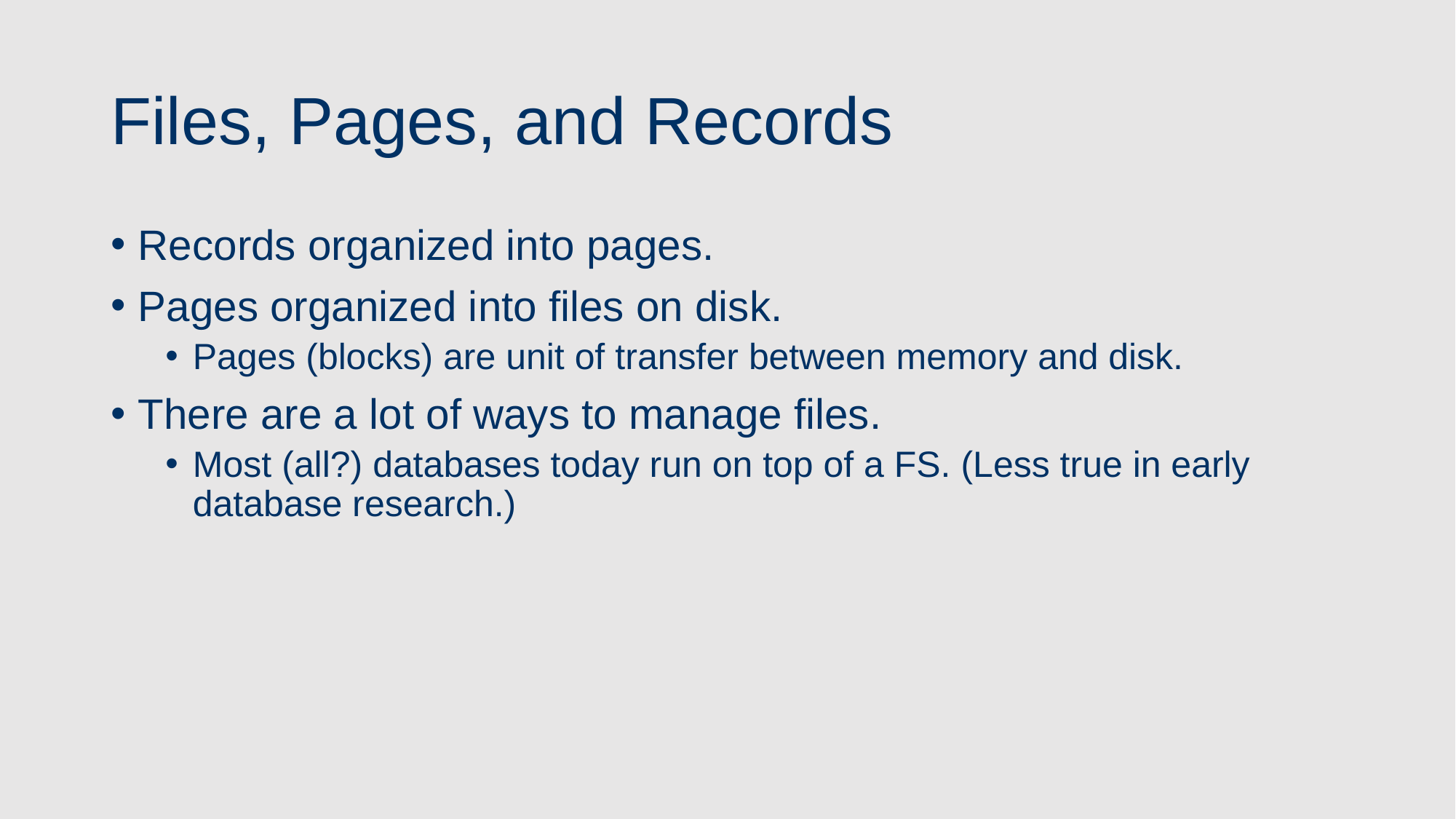

# Files, Pages, and Records
Records organized into pages.
Pages organized into files on disk.
Pages (blocks) are unit of transfer between memory and disk.
There are a lot of ways to manage files.
Most (all?) databases today run on top of a FS. (Less true in early database research.)